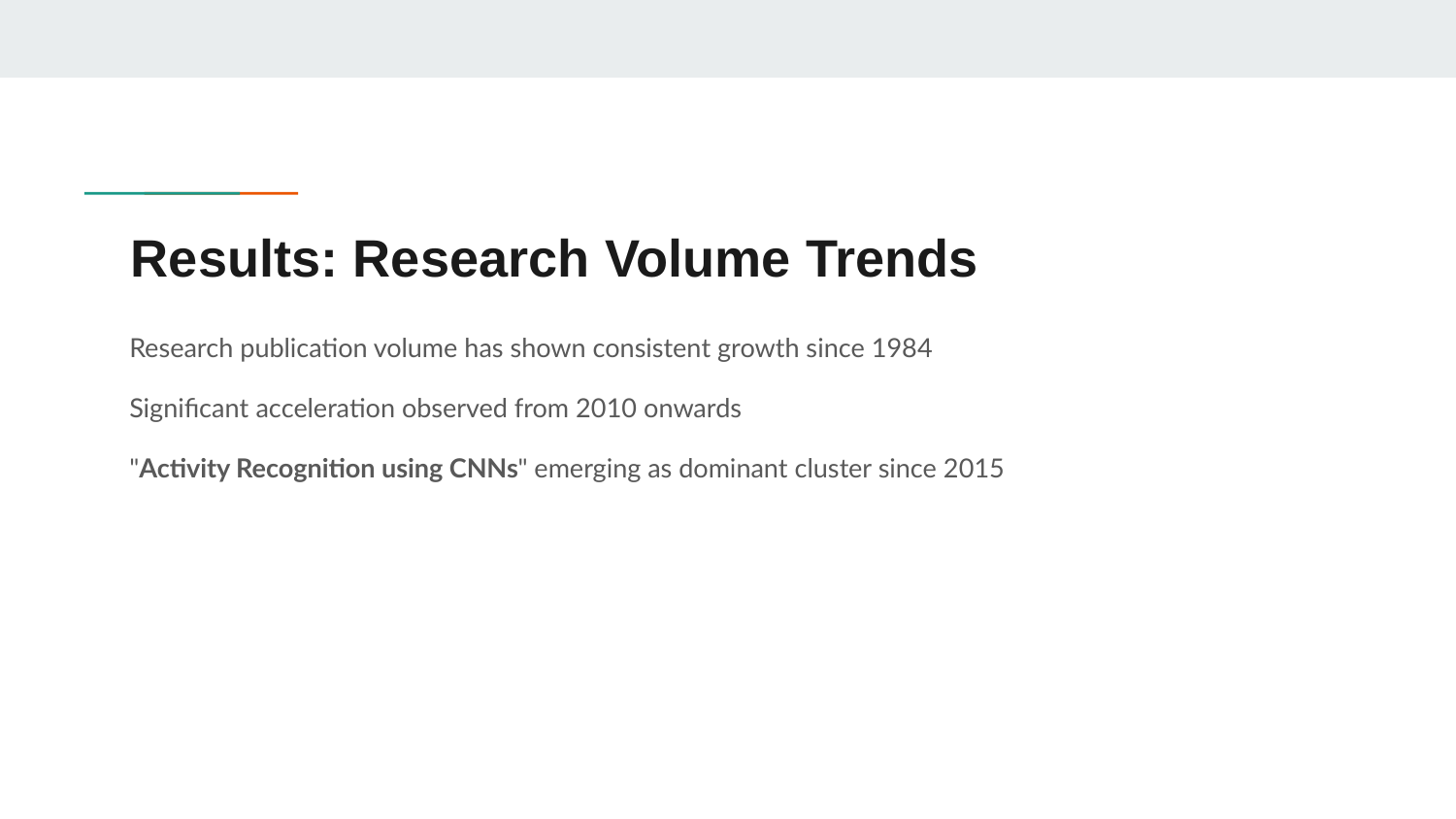

# Results: Research Volume Trends

Research publication volume has shown consistent growth since 1984
Significant acceleration observed from 2010 onwards
"Activity Recognition using CNNs" emerging as dominant cluster since 2015